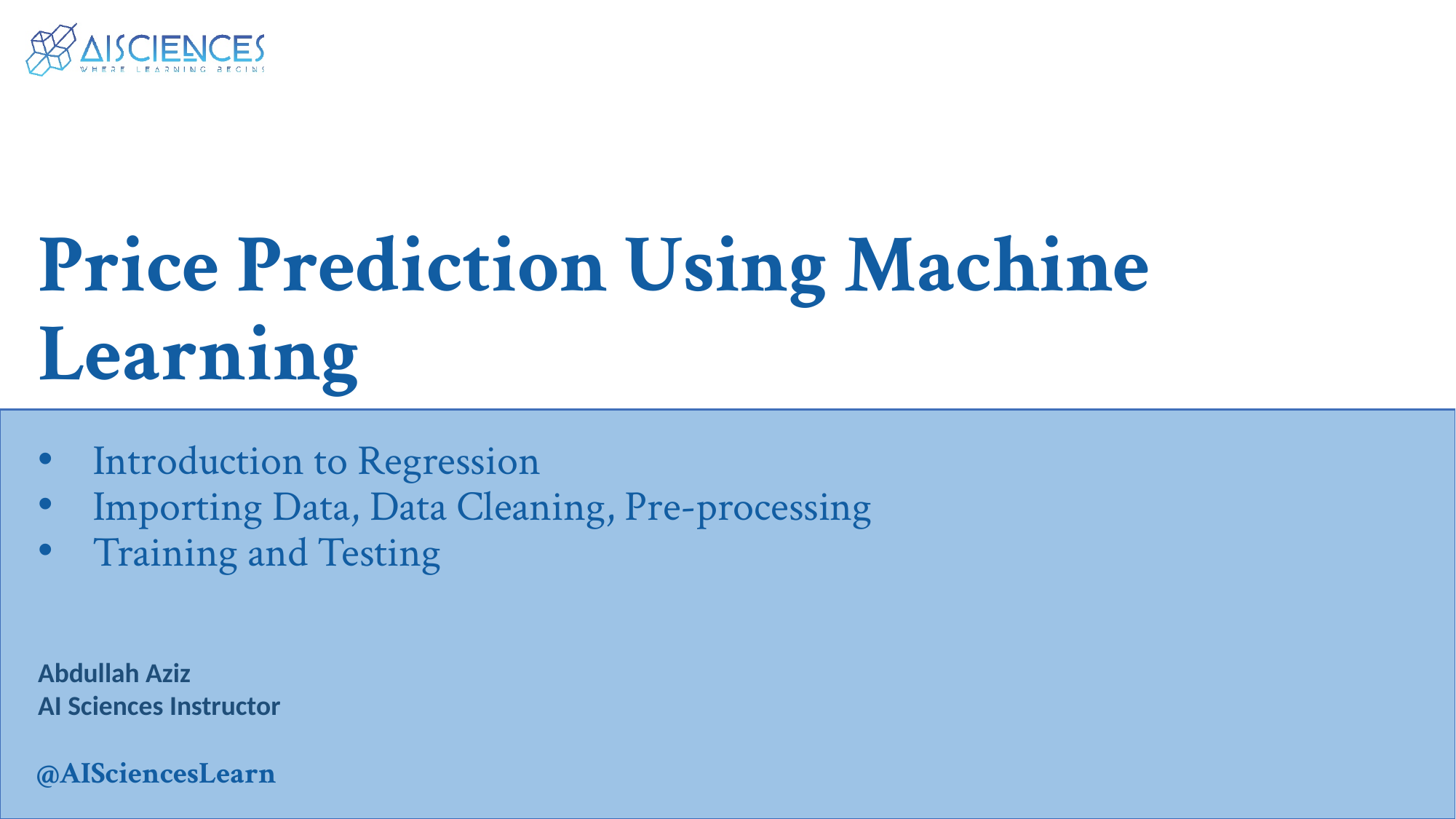

Price Prediction Using Machine Learning
Introduction to Regression
Importing Data, Data Cleaning, Pre-processing
Training and Testing
Abdullah Aziz
AI Sciences Instructor